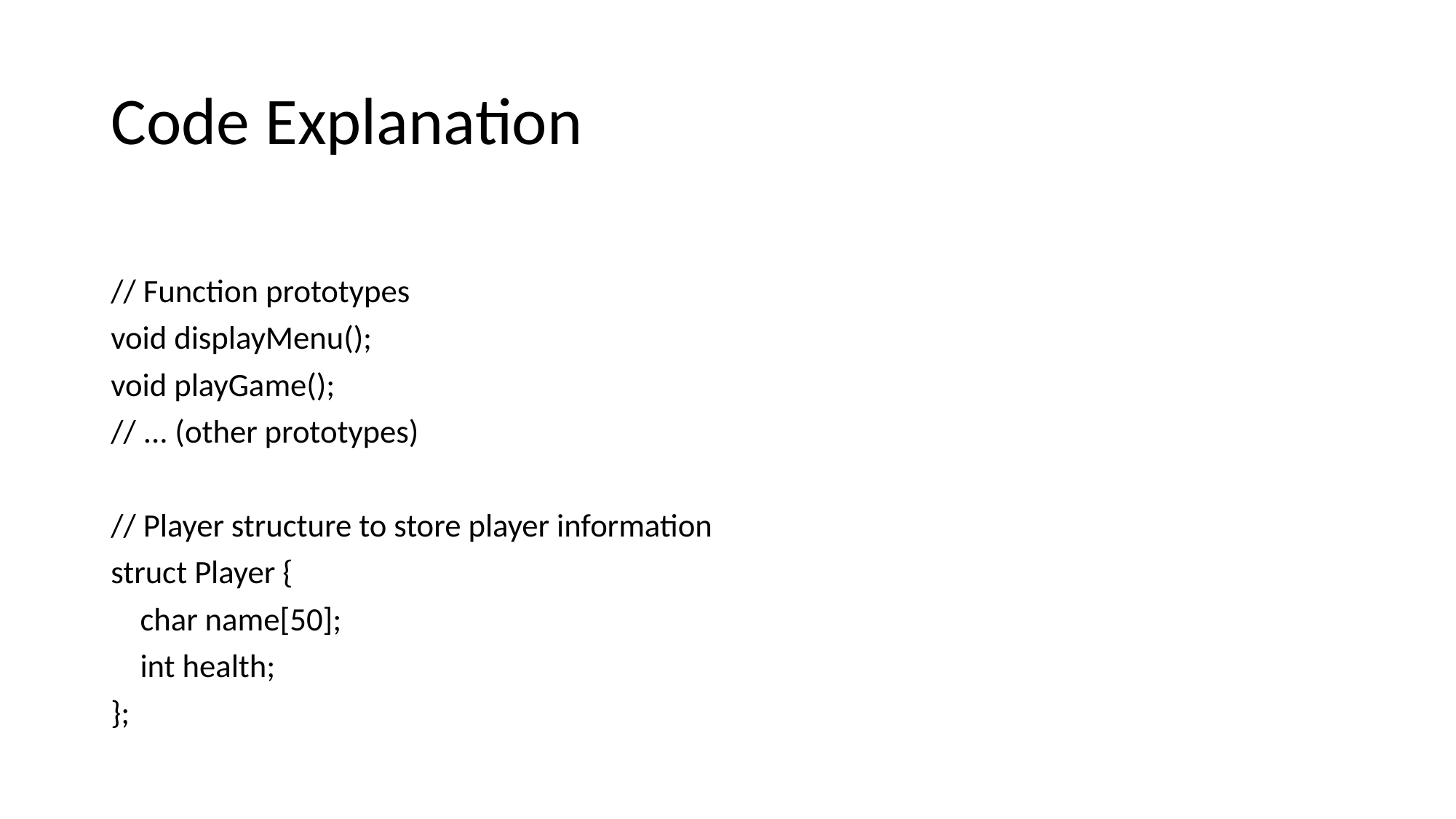

# Code Explanation

// Function prototypes
void displayMenu();
void playGame();
// ... (other prototypes)

// Player structure to store player information
struct Player {
    char name[50];
    int health;
};